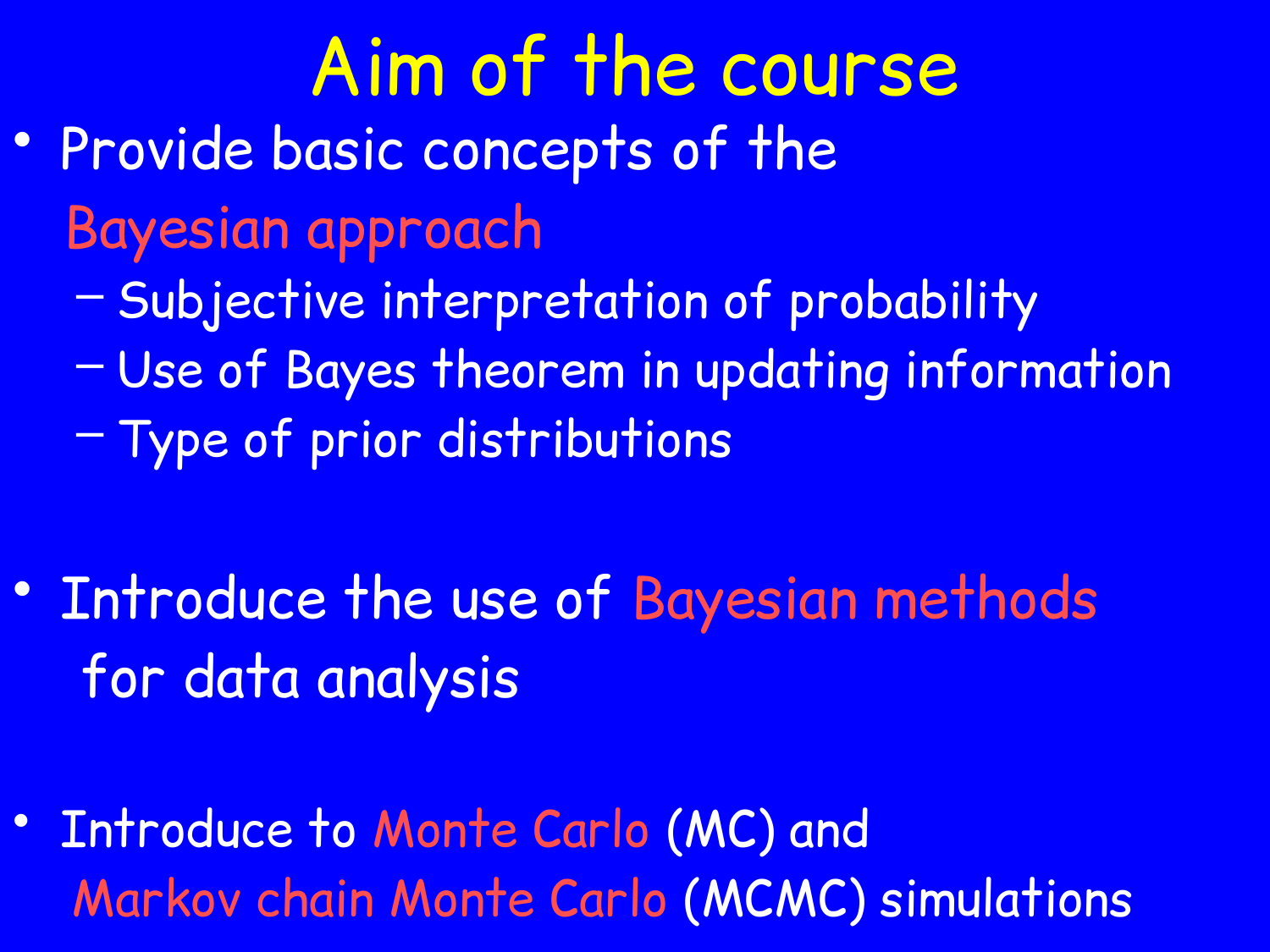

# Aim of the course
Provide basic concepts of the
   Bayesian approach
Subjective interpretation of probability
Use of Bayes theorem in updating information
Type of prior distributions

Introduce the use of Bayesian methods
    for data analysis

Introduce to Monte Carlo (MC) and
    Markov chain Monte Carlo (MCMC) simulations